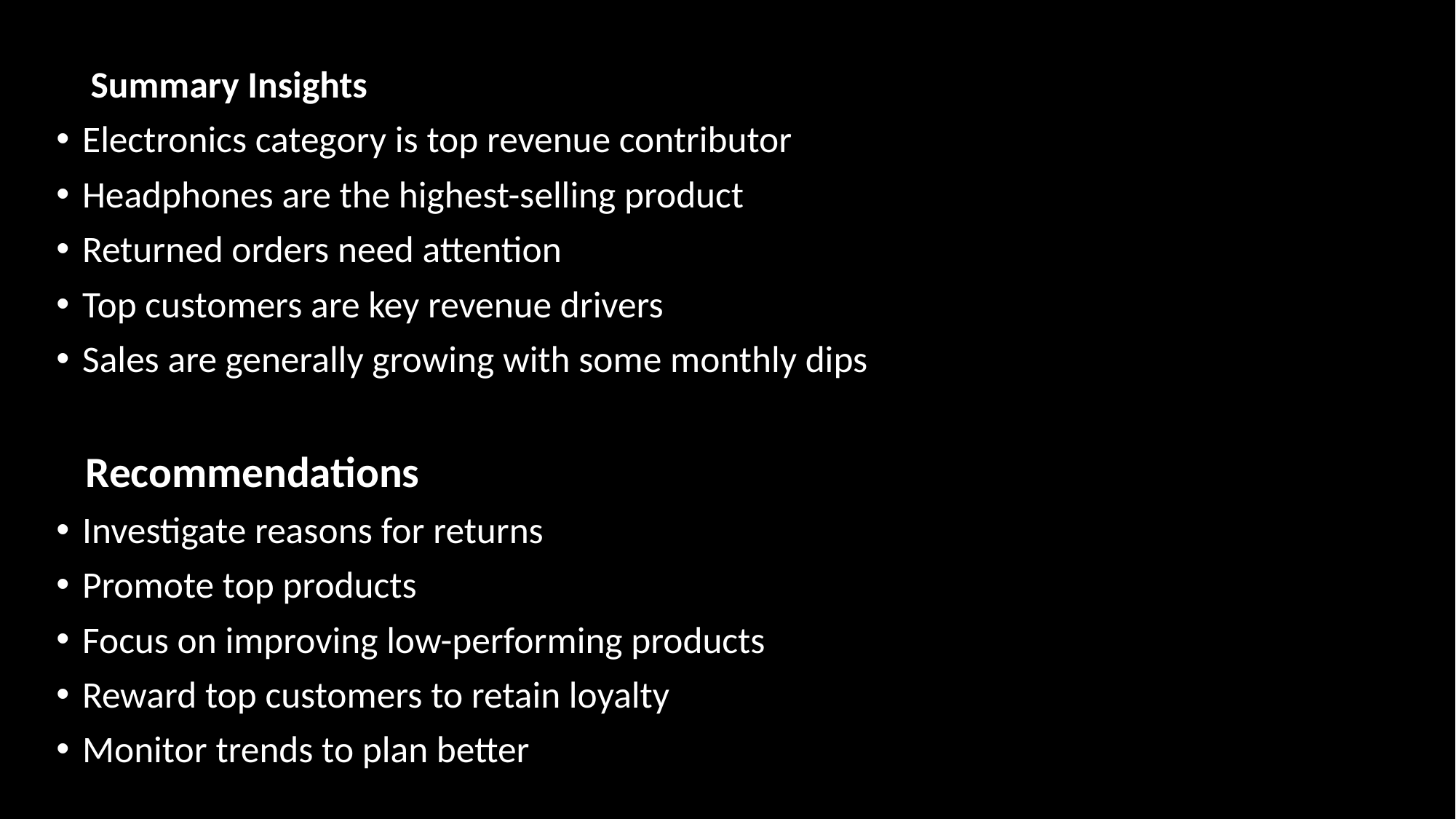

Summary Insights
Electronics category is top revenue contributor
Headphones are the highest-selling product
Returned orders need attention
Top customers are key revenue drivers
Sales are generally growing with some monthly dips

   Recommendations
Investigate reasons for returns
Promote top products
Focus on improving low-performing products
Reward top customers to retain loyalty
Monitor trends to plan better